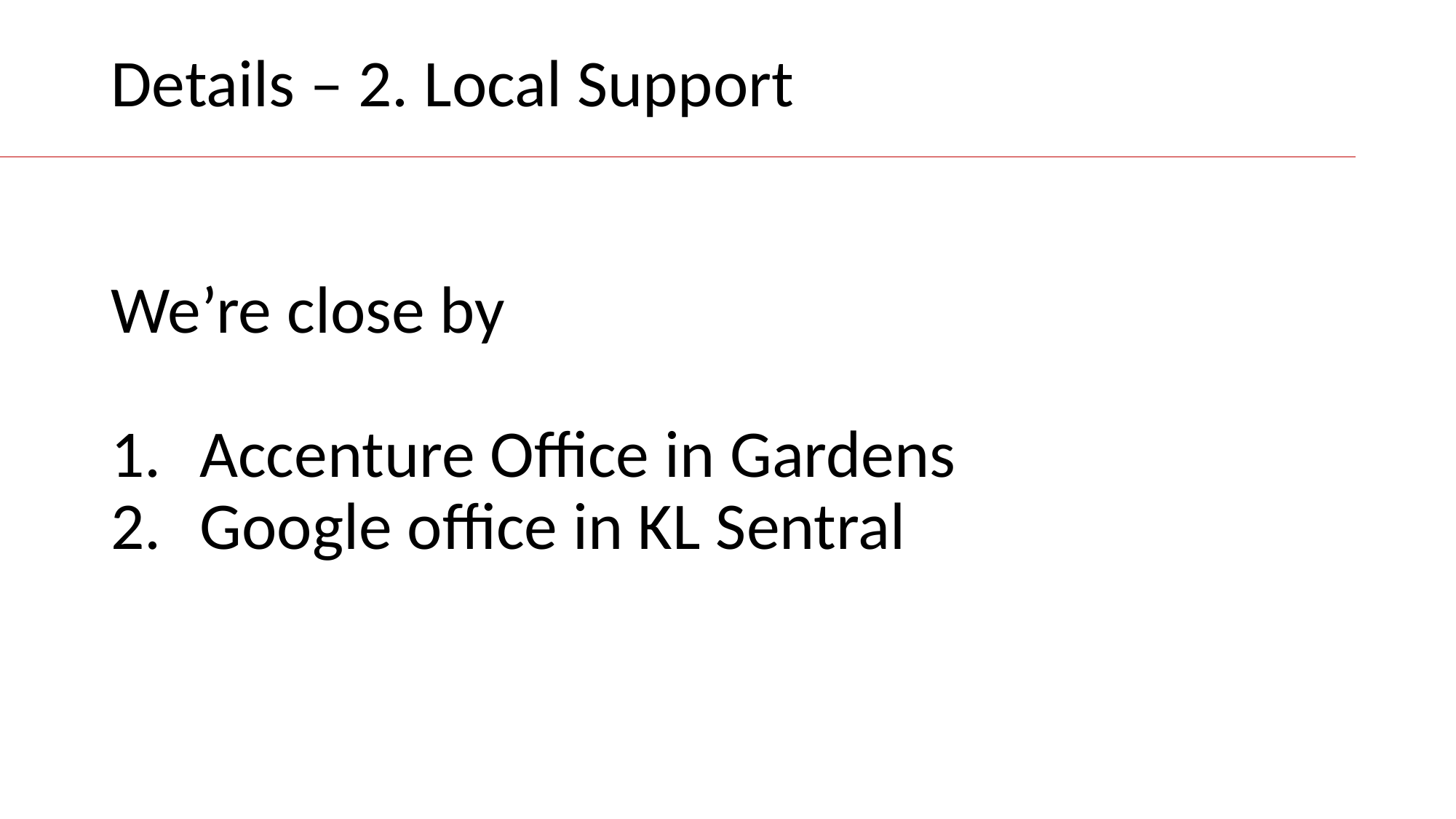

Details – 2. Local Support
We’re close by

Accenture Office in Gardens
Google office in KL Sentral